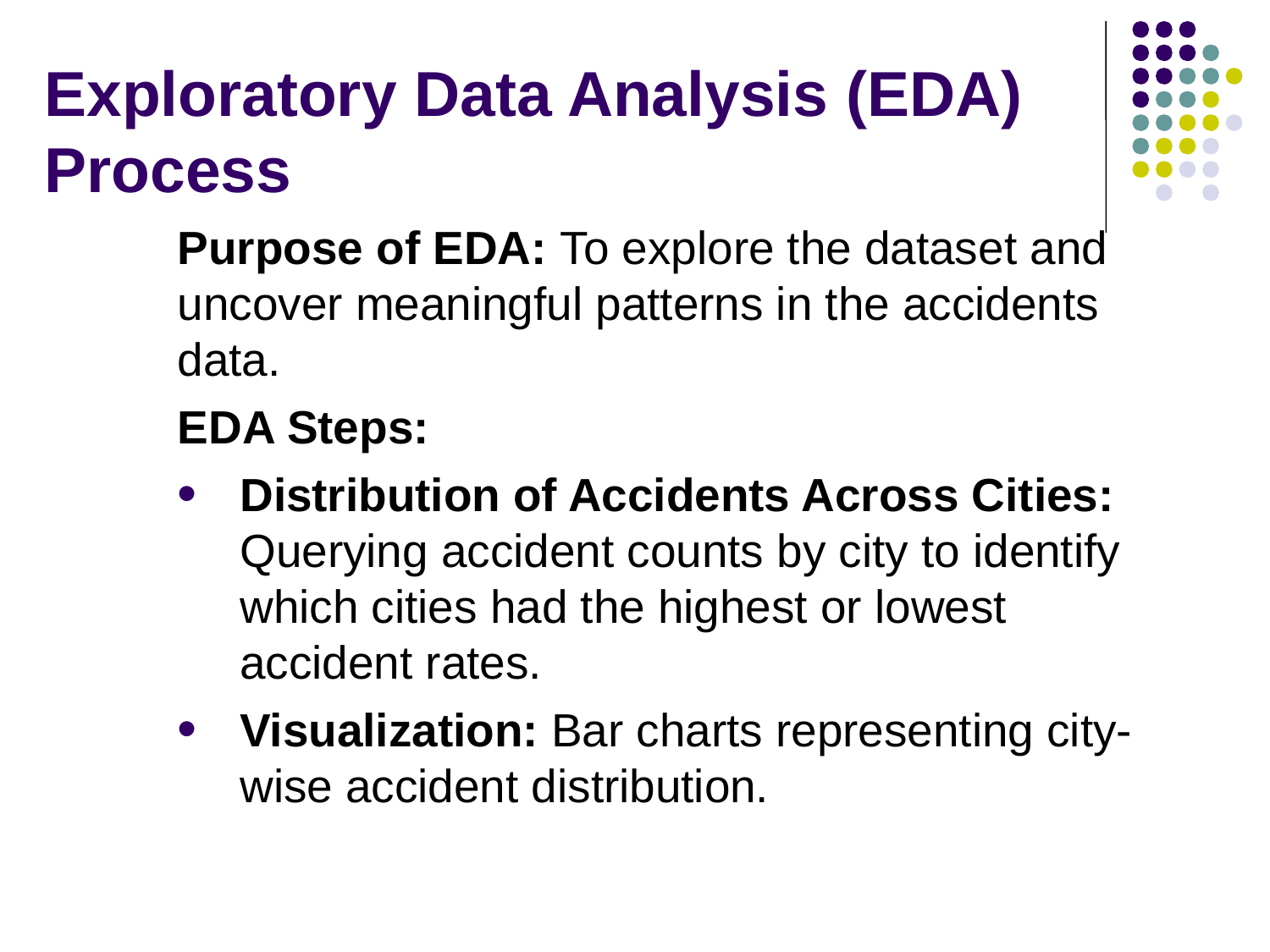

# Exploratory Data Analysis (EDA) Process
Purpose of EDA: To explore the dataset and uncover meaningful patterns in the accidents data.
EDA Steps:
Distribution of Accidents Across Cities: Querying accident counts by city to identify which cities had the highest or lowest accident rates.
Visualization: Bar charts representing city-wise accident distribution.